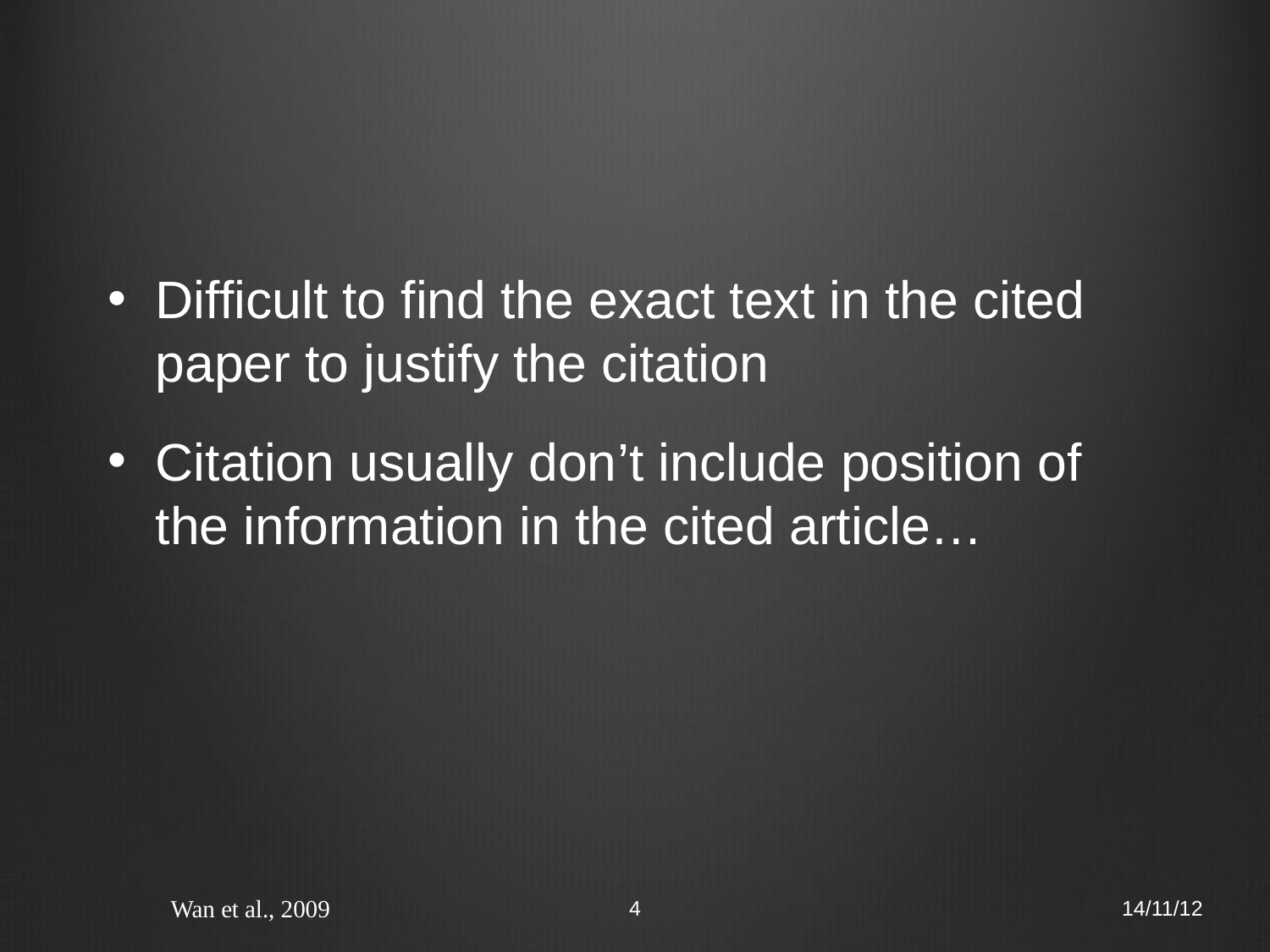

#
Difficult to find the exact text in the cited paper to justify the citation
Citation usually don’t include position of the information in the cited article…
Wan et al., 2009
4
14/11/12